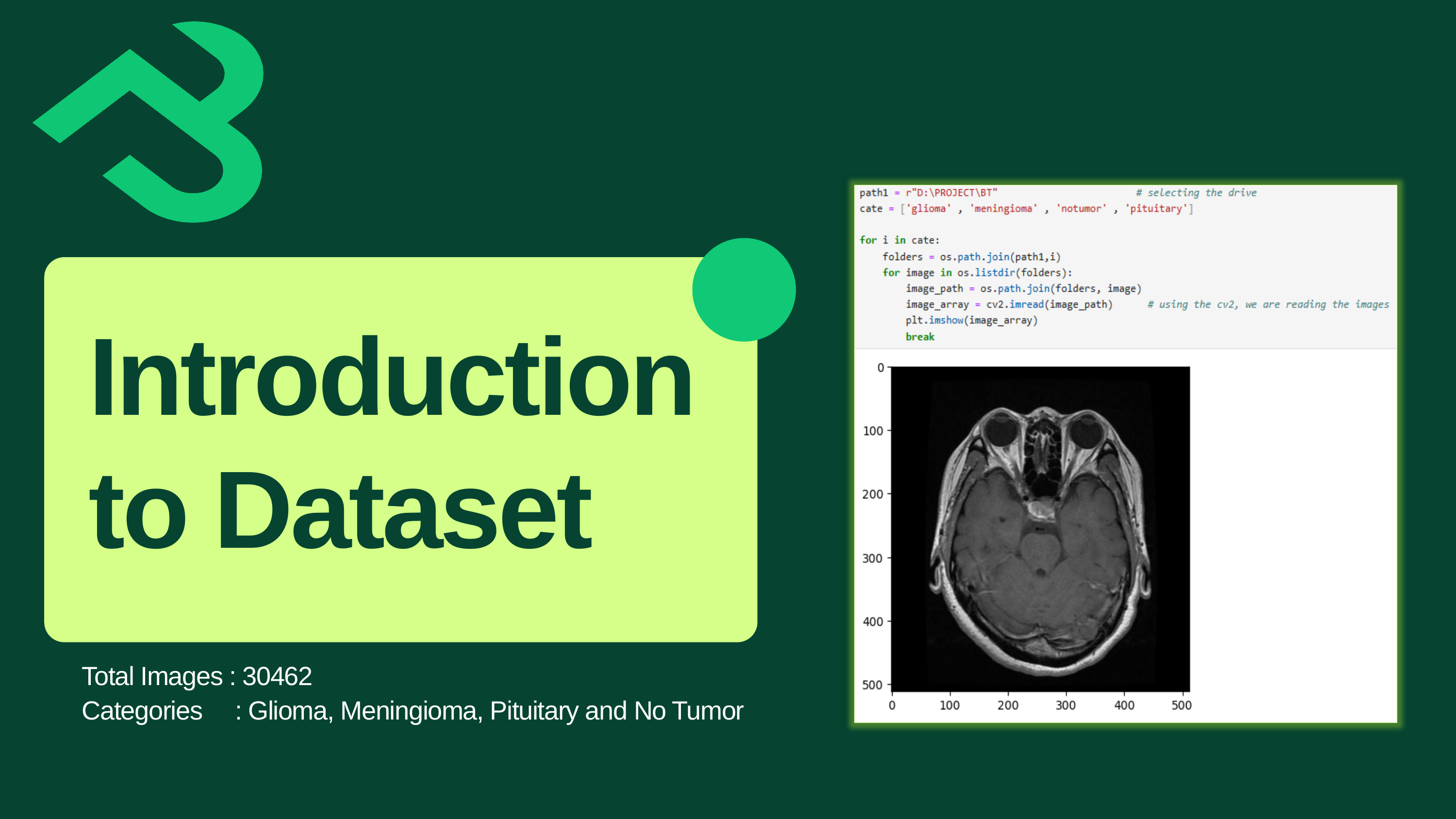

Introduction to Dataset
Total Images : 30462
Categories     : Glioma, Meningioma, Pituitary and No Tumor